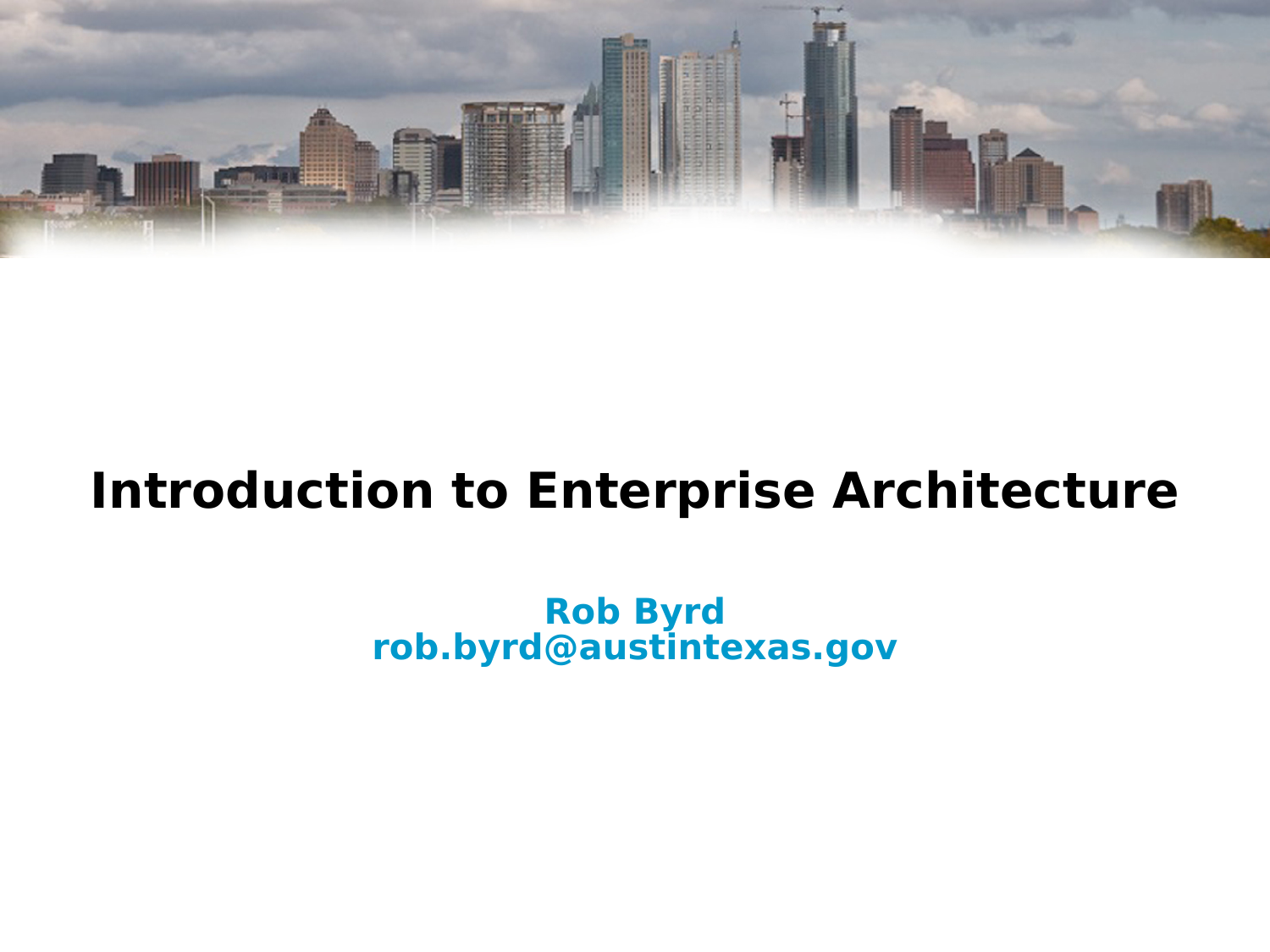

# Introduction to Enterprise Architecture
Rob Byrd
rob.byrd@austintexas.gov